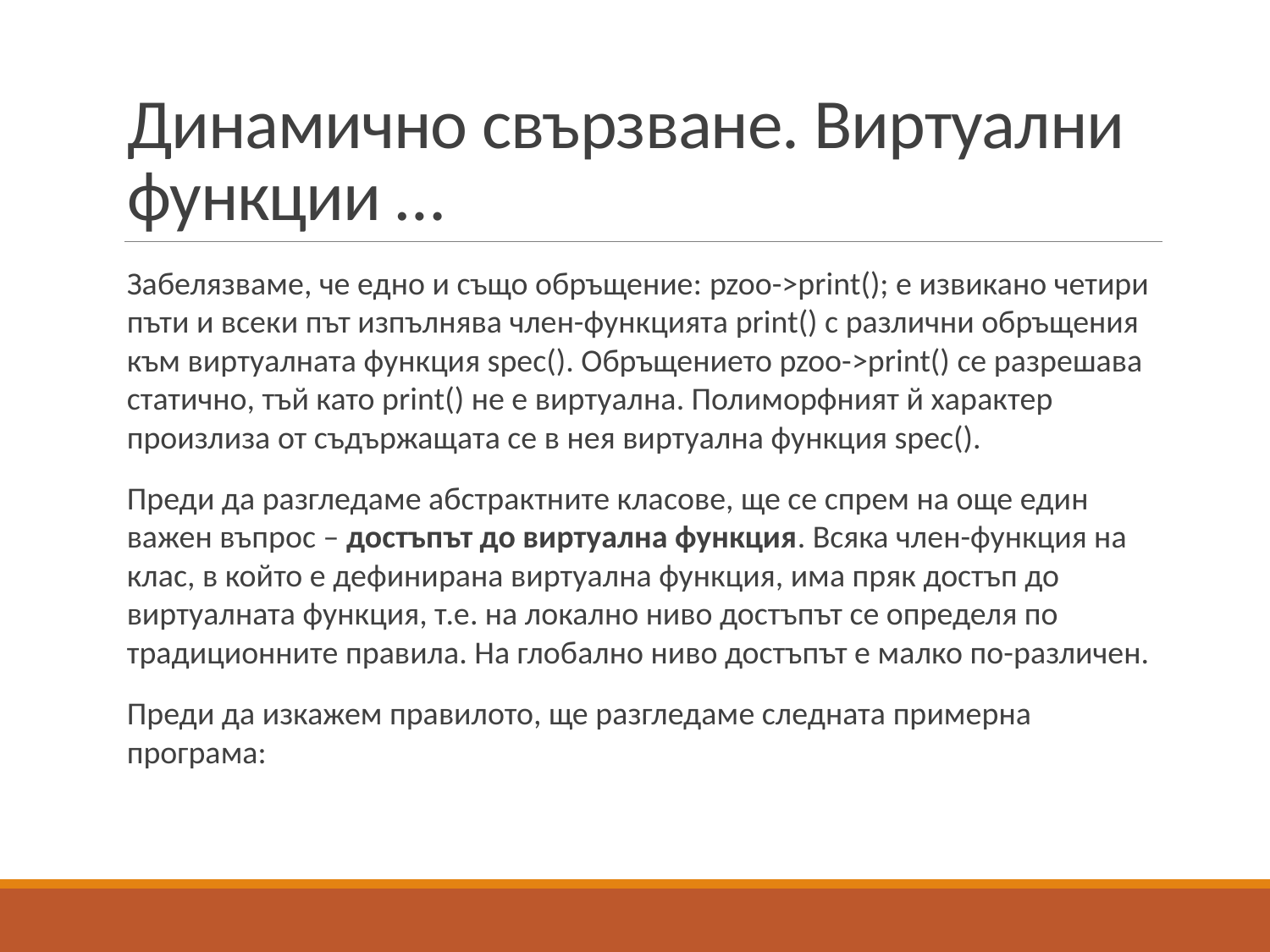

# Динамично свързване. Виртуални функции …
Забелязваме, че едно и също обръщение: pzoo->print(); е извикано четири пъти и всеки път изпълнява член-функцията print() с различни обръщения към виртуалната функция spec(). Обръщението pzoo->print() се разрешава статично, тъй като print() не е виртуална. Полиморфният й характер произлиза от съдържащата се в нея виртуална функция spec().
Преди да разгледаме абстрактните класове, ще се спрем на още един важен въпрос – достъпът до виртуална функция. Всяка член-функция на клас, в който е дефинирана виртуална функция, има пряк достъп до виртуалната функция, т.е. на локално ниво достъпът се определя по традиционните правила. На глобално ниво достъпът е малко по-различен.
Преди да изкажем правилото, ще разгледаме следната примерна програма: